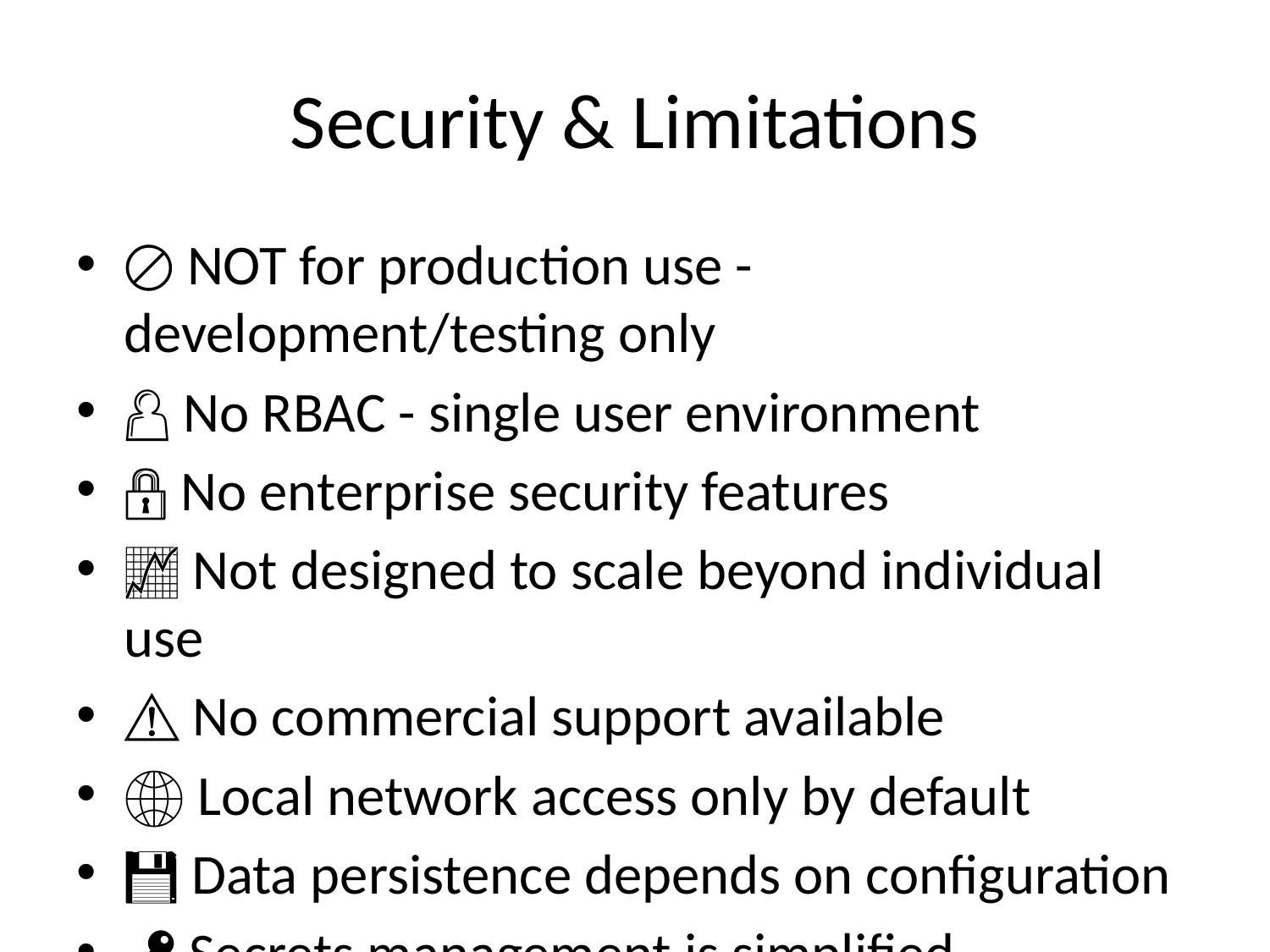

# Security & Limitations
🚫 NOT for production use - development/testing only
👤 No RBAC - single user environment
🔒 No enterprise security features
📈 Not designed to scale beyond individual use
⚠️ No commercial support available
🌐 Local network access only by default
💾 Data persistence depends on configuration
🔑 Secrets management is simplified
🛡️ Container security depends on runtime choice
📋 Community-maintained, use at your own risk